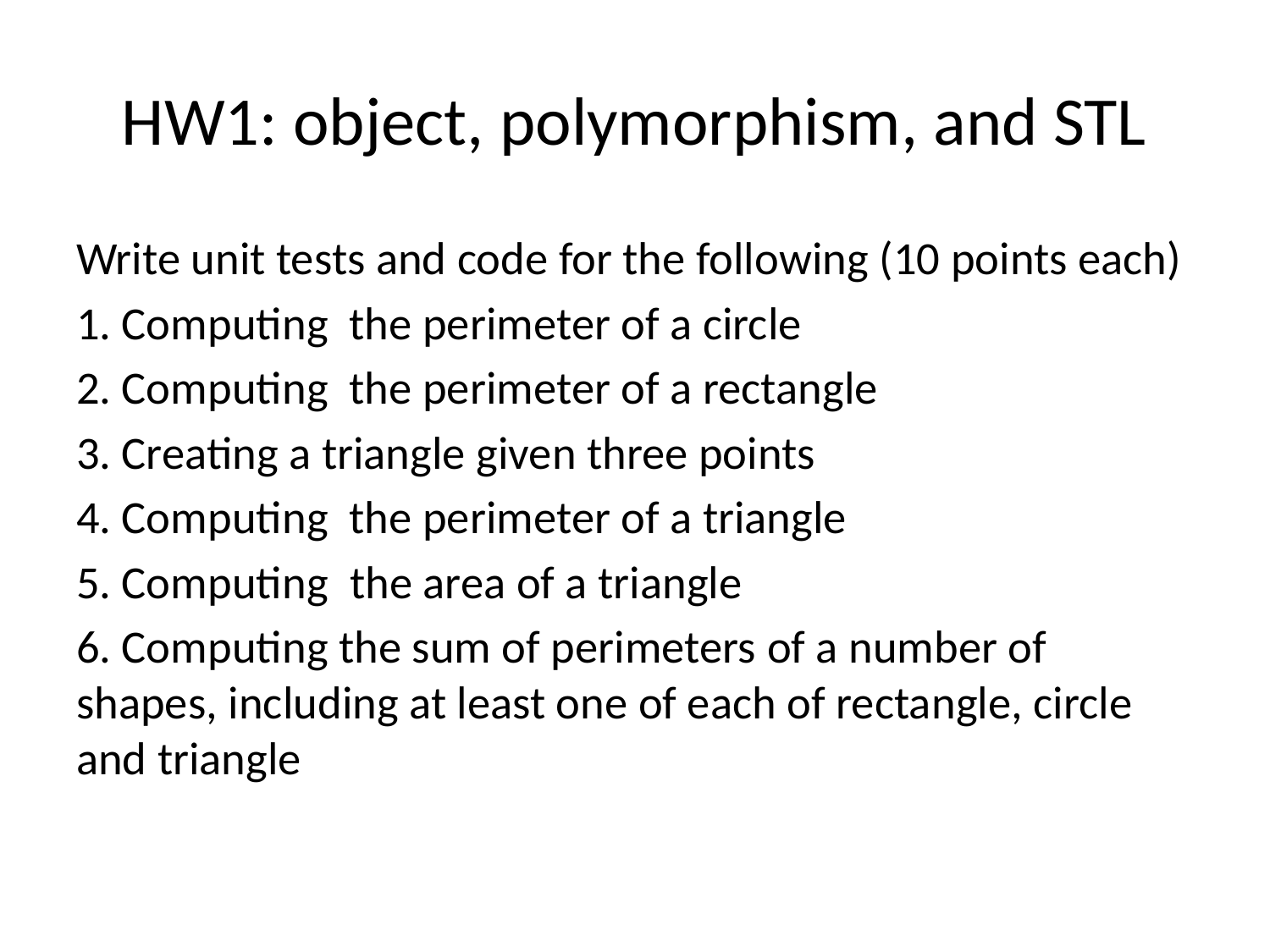

# HW1: object, polymorphism, and STL
Write unit tests and code for the following (10 points each)
1. Computing  the perimeter of a circle
2. Computing  the perimeter of a rectangle
3. Creating a triangle given three points
4. Computing  the perimeter of a triangle
5. Computing  the area of a triangle
6. Computing the sum of perimeters of a number of shapes, including at least one of each of rectangle, circle and triangle